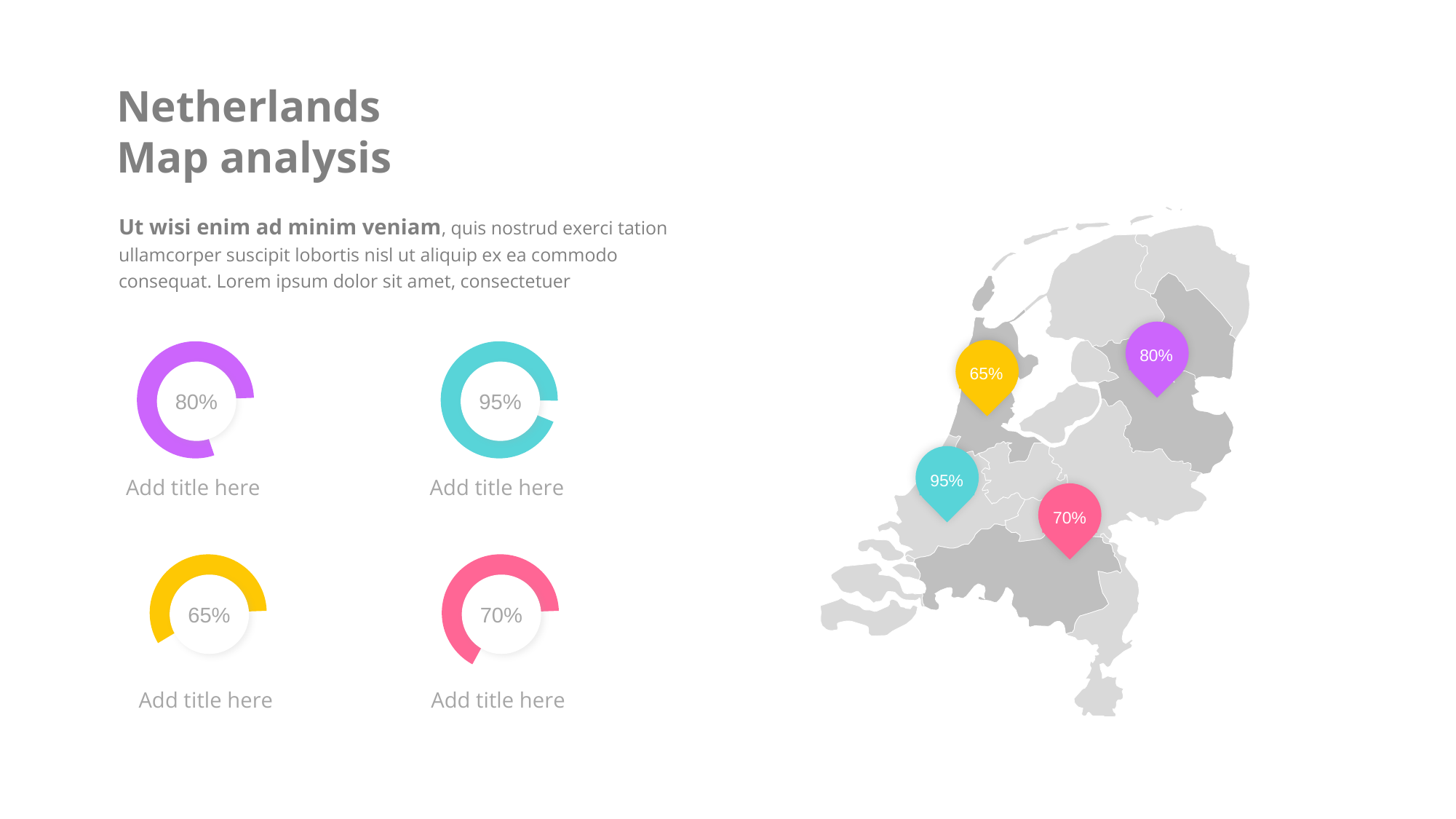

Netherlands
Map analysis
Ut wisi enim ad minim veniam, quis nostrud exerci tation ullamcorper suscipit lobortis nisl ut aliquip ex ea commodo consequat. Lorem ipsum dolor sit amet, consectetuer

80%

65%

80%
Add title here

95%
Add title here

95%

70%

65%
Add title here

70%
Add title here